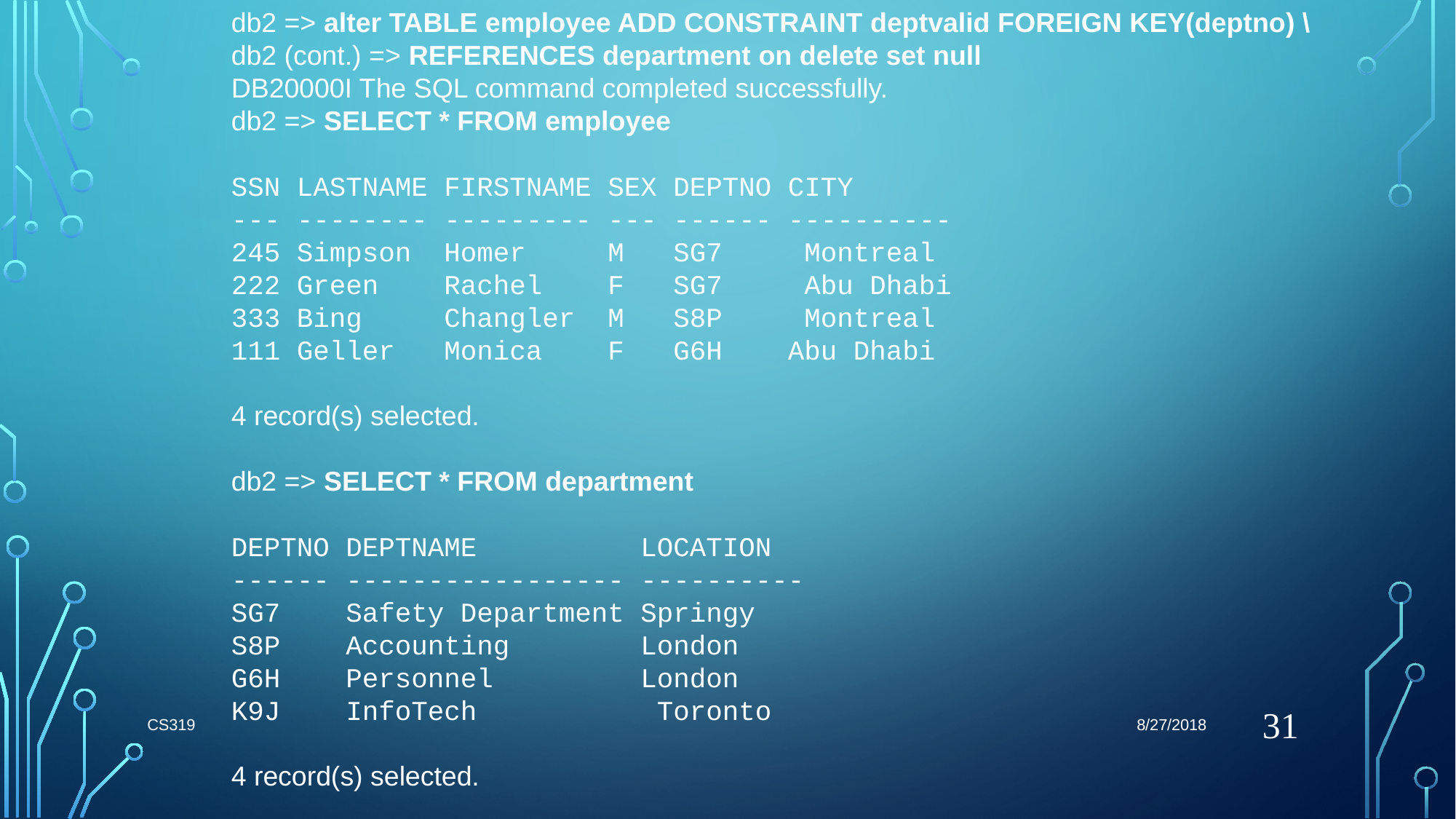

8/27/2018
db2 => alter TABLE employee ADD CONSTRAINT deptvalid FOREIGN KEY(deptno) \
db2 (cont.) => REFERENCES department on delete set null
DB20000I The SQL command completed successfully.
db2 => SELECT * FROM employee
SSN LASTNAME FIRSTNAME SEX DEPTNO CITY
--- -------- --------- --- ------ ----------
245 Simpson  Homer     M   SG7     Montreal
222 Green    Rachel    F   SG7     Abu Dhabi
333 Bing     Changler  M   S8P     Montreal
111 Geller   Monica    F   G6H    Abu Dhabi
4 record(s) selected.
db2 => SELECT * FROM department
DEPTNO DEPTNAME          LOCATION
------ ----------------- ----------
SG7    Safety Department Springy
S8P    Accounting        London
G6H    Personnel         London
K9J    InfoTech           Toronto
4 record(s) selected.
31
CS319